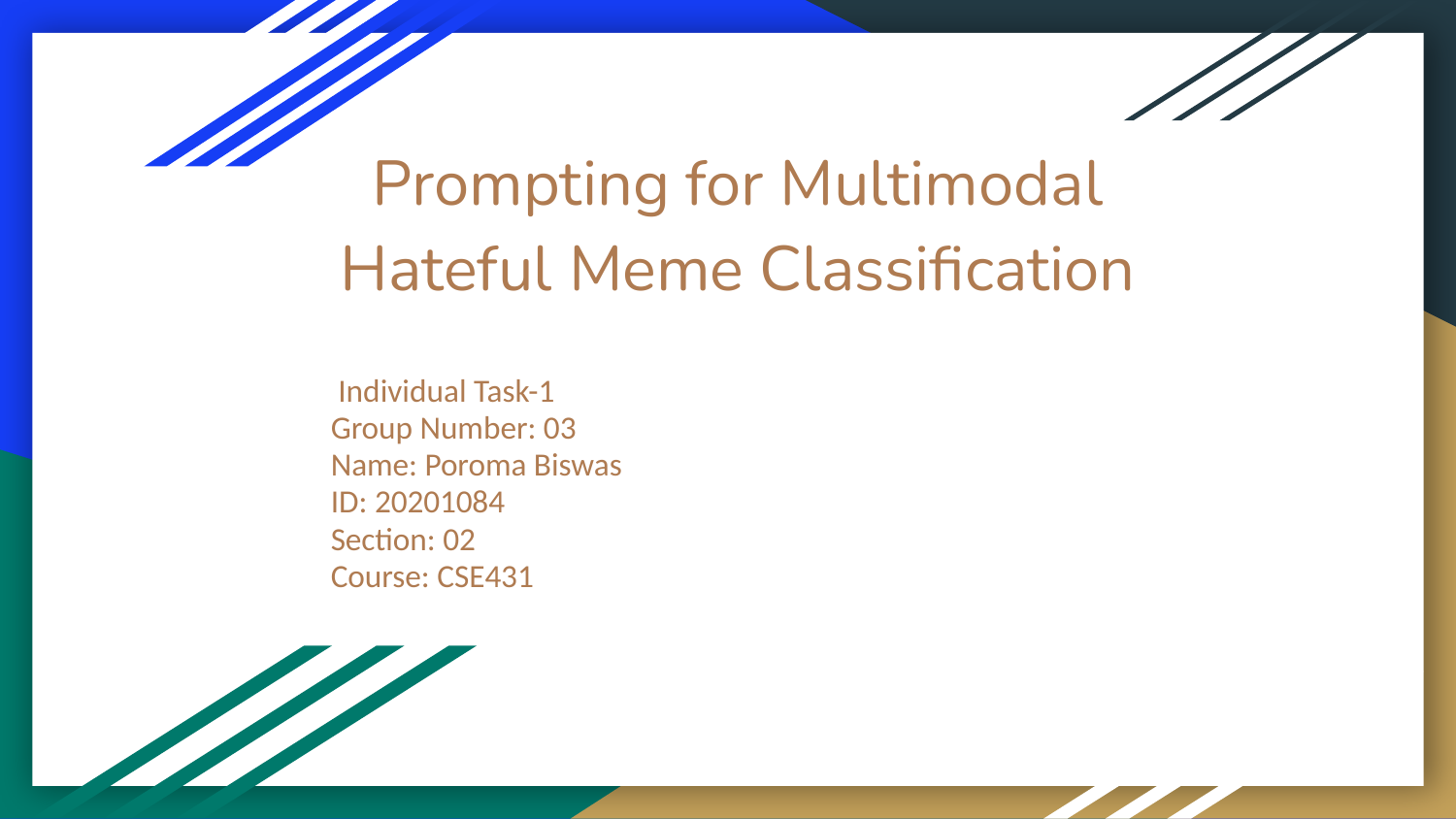

# Prompting for Multimodal Hateful Meme Classification
 Individual Task-1
Group Number: 03
Name: Poroma Biswas
ID: 20201084
Section: 02
Course: CSE431